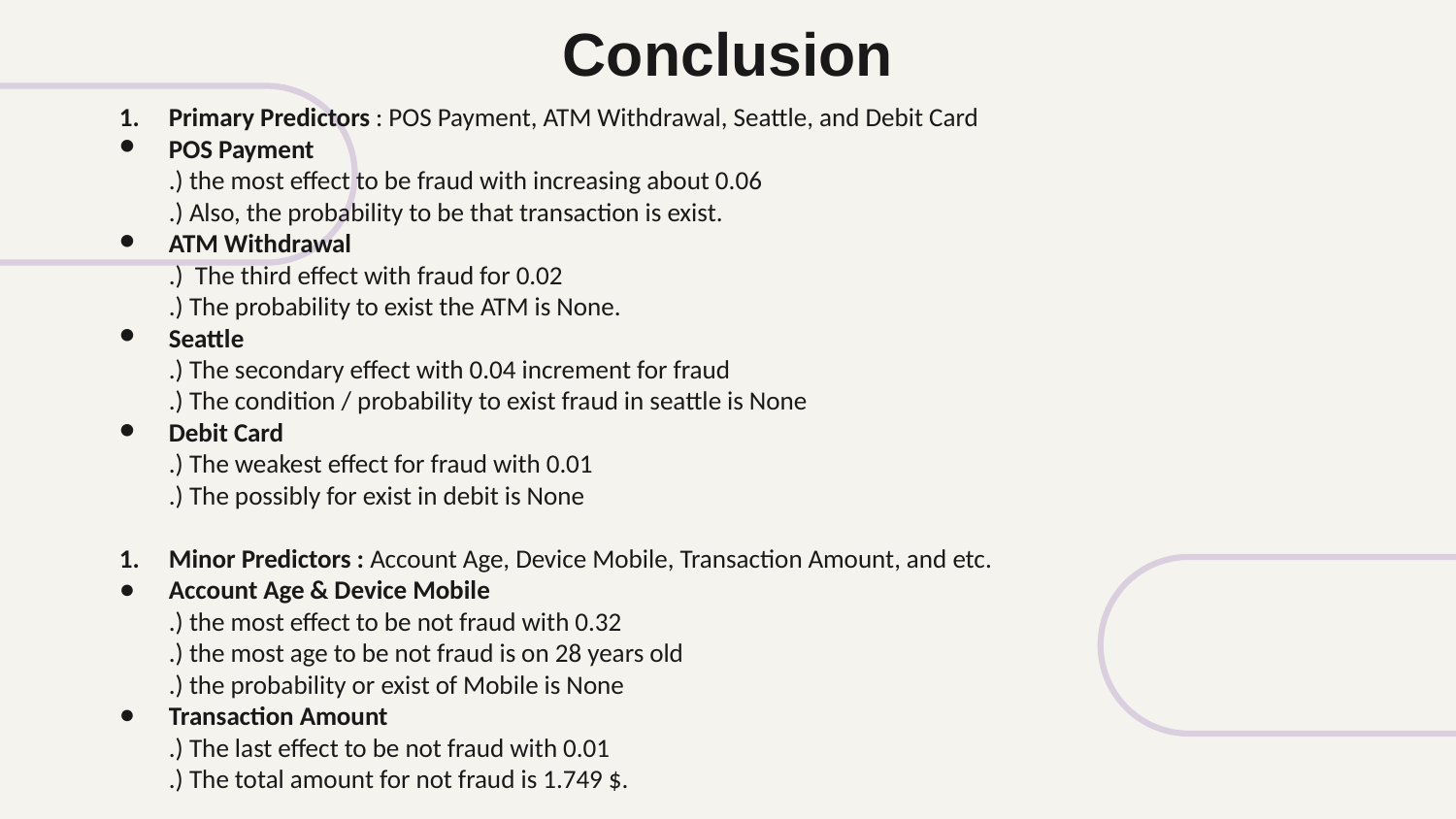

# Conclusion
Primary Predictors : POS Payment, ATM Withdrawal, Seattle, and Debit Card
POS Payment
.) the most effect to be fraud with increasing about 0.06
.) Also, the probability to be that transaction is exist.
ATM Withdrawal
.)  The third effect with fraud for 0.02
.) The probability to exist the ATM is None.
Seattle
.) The secondary effect with 0.04 increment for fraud
.) The condition / probability to exist fraud in seattle is None
Debit Card
.) The weakest effect for fraud with 0.01
.) The possibly for exist in debit is None
Minor Predictors : Account Age, Device Mobile, Transaction Amount, and etc.
Account Age & Device Mobile
.) the most effect to be not fraud with 0.32
.) the most age to be not fraud is on 28 years old
.) the probability or exist of Mobile is None
Transaction Amount
.) The last effect to be not fraud with 0.01
.) The total amount for not fraud is 1.749 $.